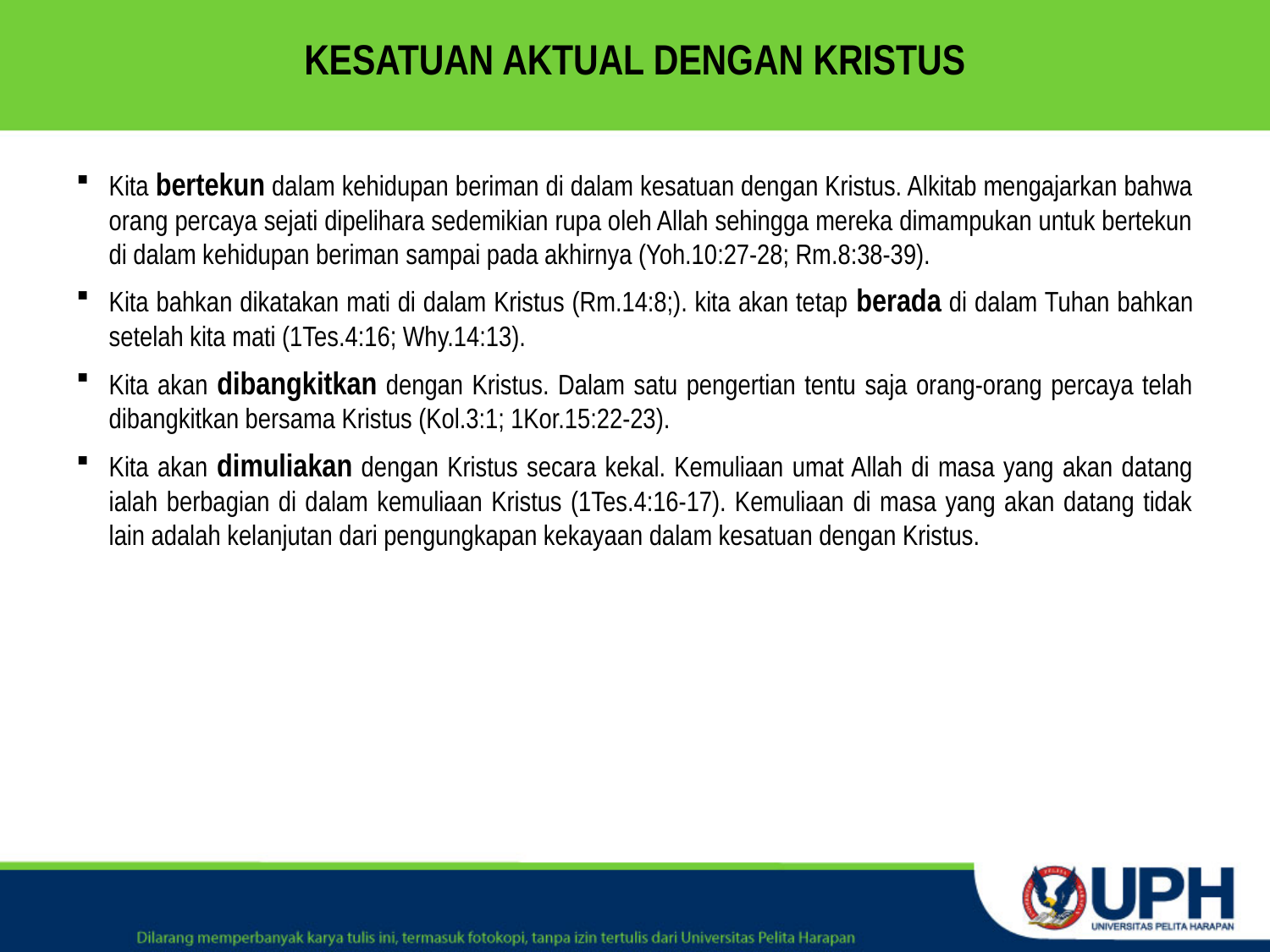

# KESATUAN AKTUAL DENGAN KRISTUS
Kita bertekun dalam kehidupan beriman di dalam kesatuan dengan Kristus. Alkitab mengajarkan bahwa orang percaya sejati dipelihara sedemikian rupa oleh Allah sehingga mereka dimampukan untuk bertekun di dalam kehidupan beriman sampai pada akhirnya (Yoh.10:27-28; Rm.8:38-39).
Kita bahkan dikatakan mati di dalam Kristus (Rm.14:8;). kita akan tetap berada di dalam Tuhan bahkan setelah kita mati (1Tes.4:16; Why.14:13).
Kita akan dibangkitkan dengan Kristus. Dalam satu pengertian tentu saja orang-orang percaya telah dibangkitkan bersama Kristus (Kol.3:1; 1Kor.15:22-23).
Kita akan dimuliakan dengan Kristus secara kekal. Kemuliaan umat Allah di masa yang akan datang ialah berbagian di dalam kemuliaan Kristus (1Tes.4:16-17). Kemuliaan di masa yang akan datang tidak lain adalah kelanjutan dari pengungkapan kekayaan dalam kesatuan dengan Kristus.